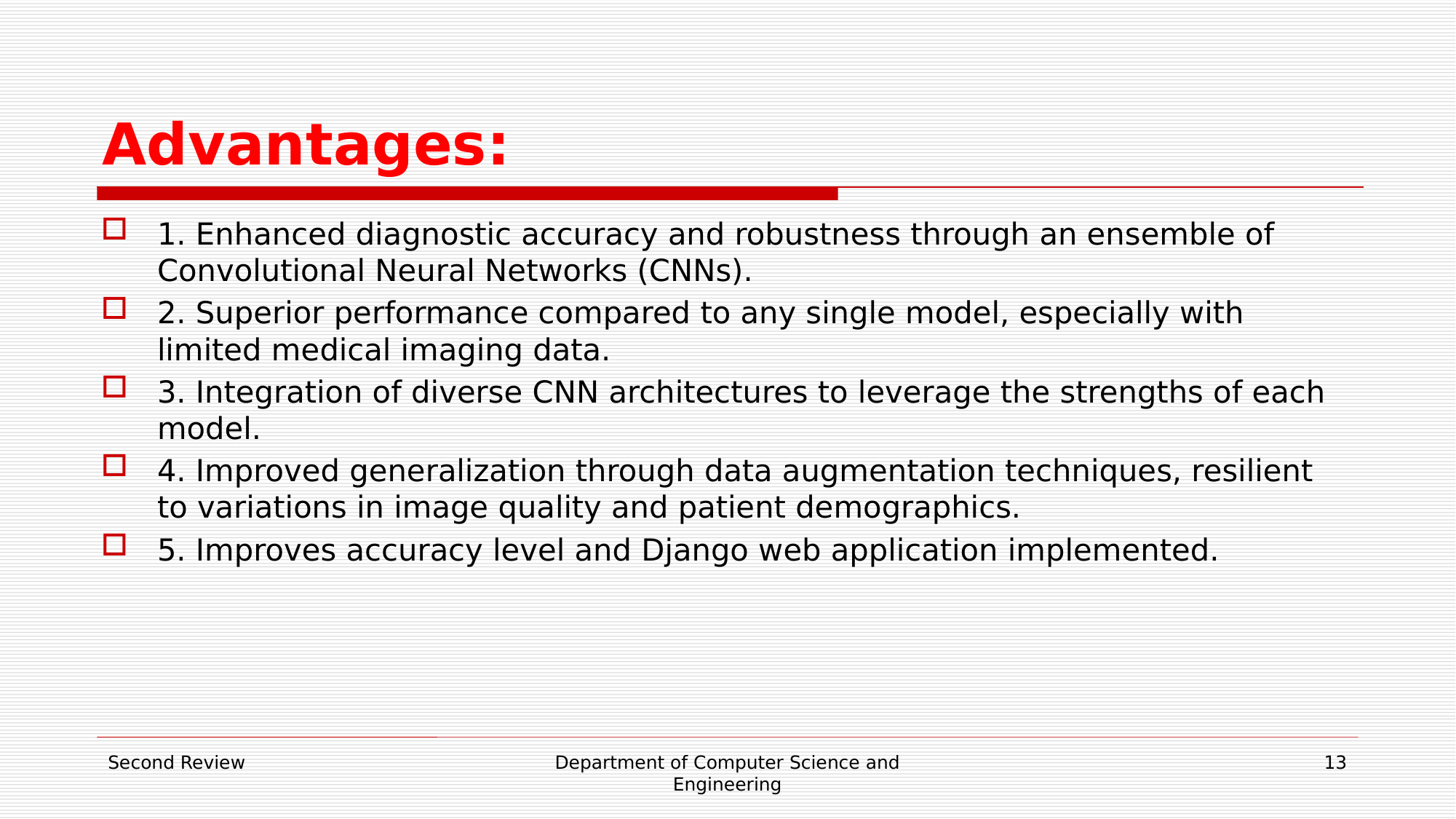

# Advantages:
1. Enhanced diagnostic accuracy and robustness through an ensemble of Convolutional Neural Networks (CNNs).
2. Superior performance compared to any single model, especially with limited medical imaging data.
3. Integration of diverse CNN architectures to leverage the strengths of each model.
4. Improved generalization through data augmentation techniques, resilient to variations in image quality and patient demographics.
5. Improves accuracy level and Django web application implemented.

Second Review
Department of Computer Science and Engineering
13